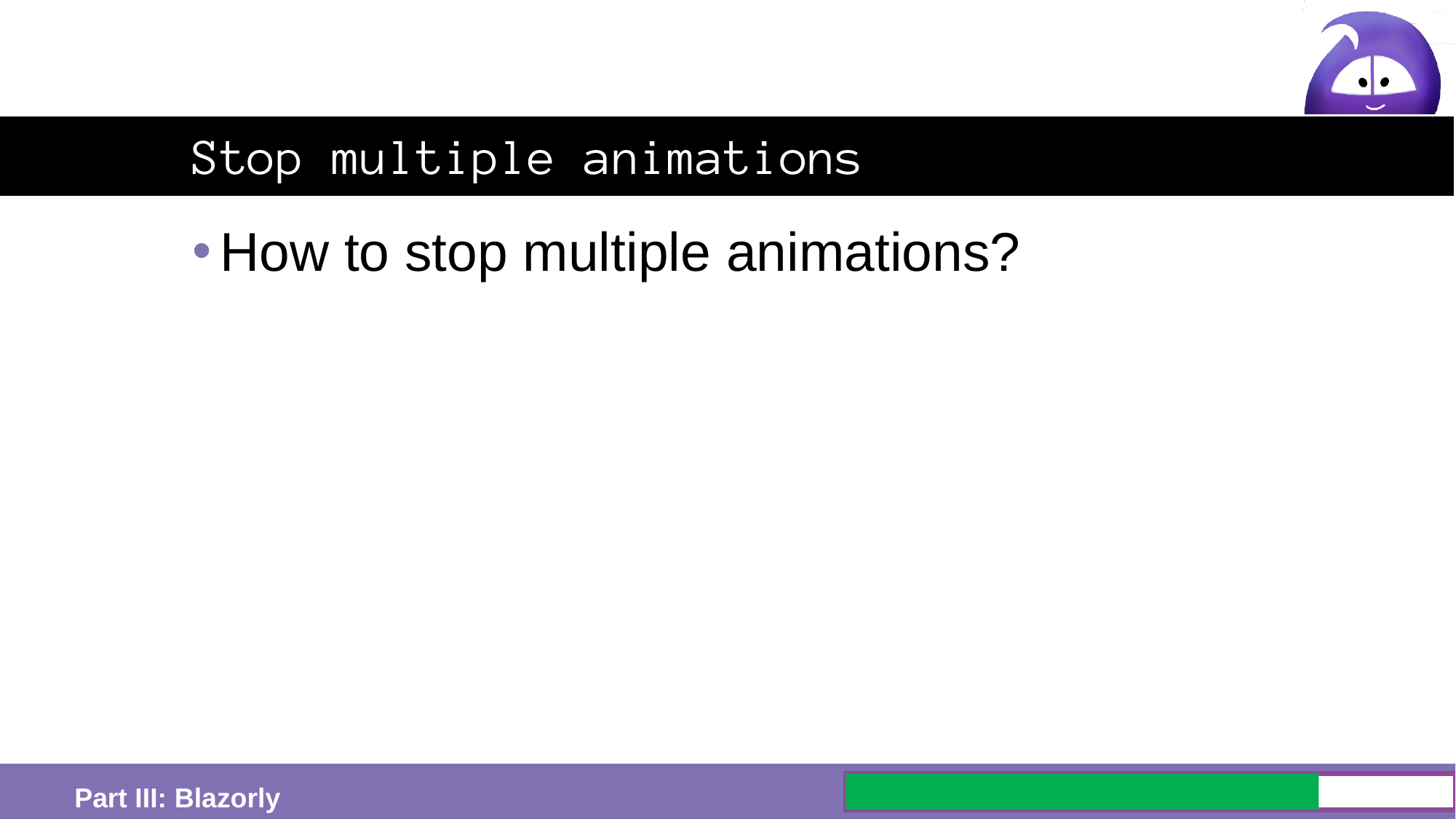

# Stop multiple animations
How to stop multiple animations?

Part III: Blazorly